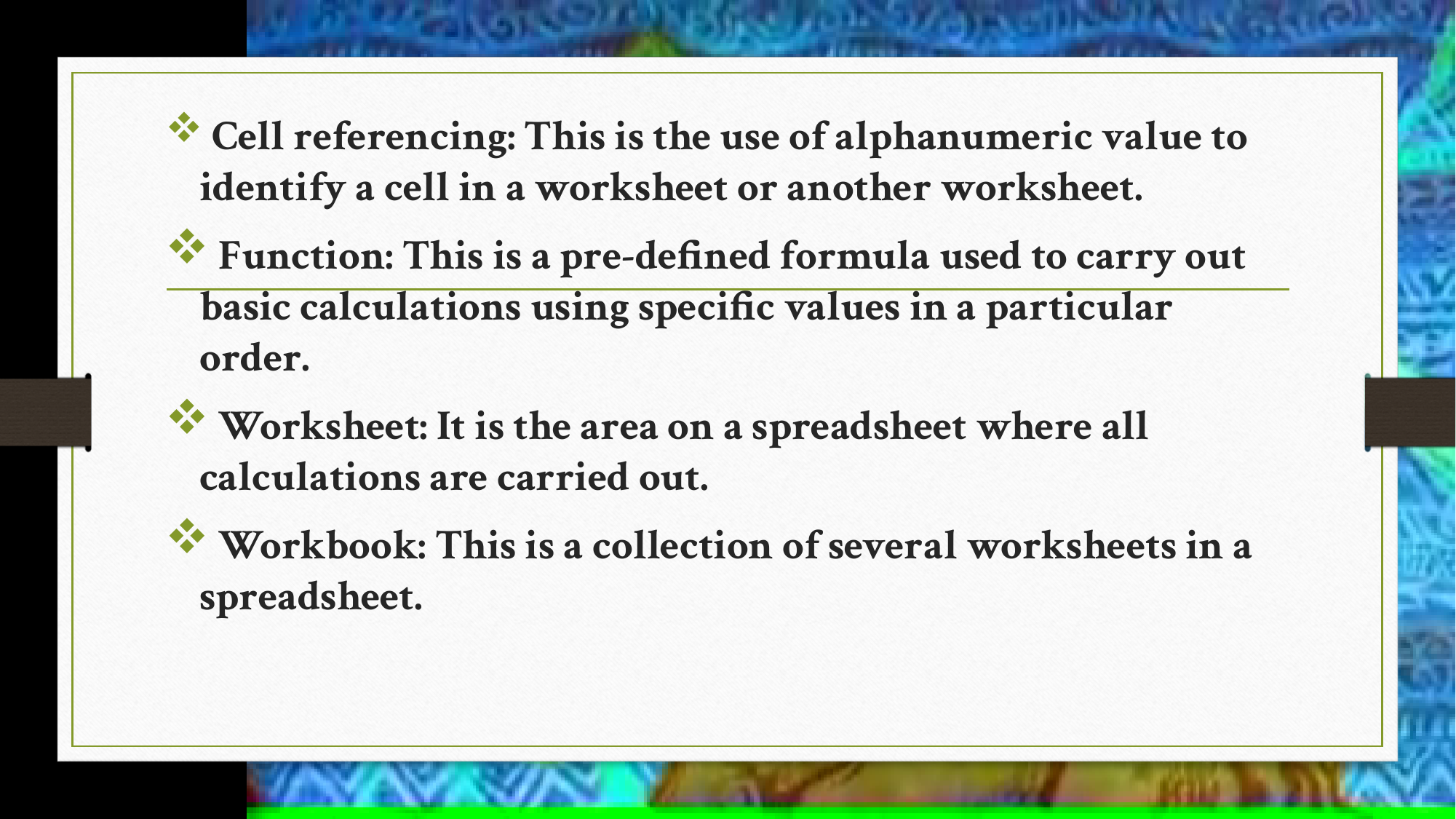

Cell referencing: This is the use of alphanumeric value to identify a cell in a worksheet or another worksheet.
 Function: This is a pre-defined formula used to carry out basic calculations using specific values in a particular order.
 Worksheet: It is the area on a spreadsheet where all calculations are carried out.
 Workbook: This is a collection of several worksheets in a spreadsheet.